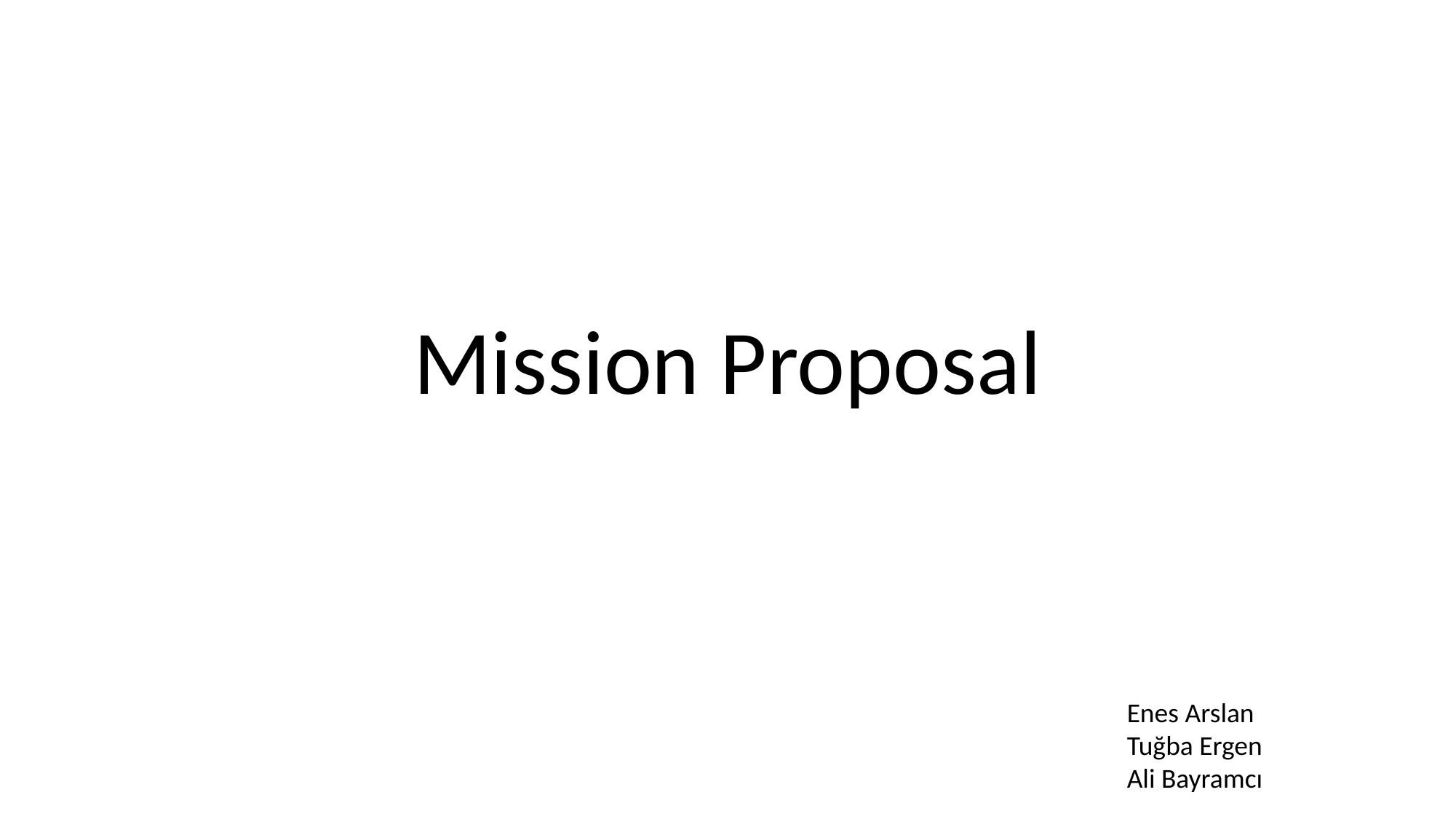

# Mission Proposal

Enes Arslan
Tuğba Ergen
Ali Bayramcı